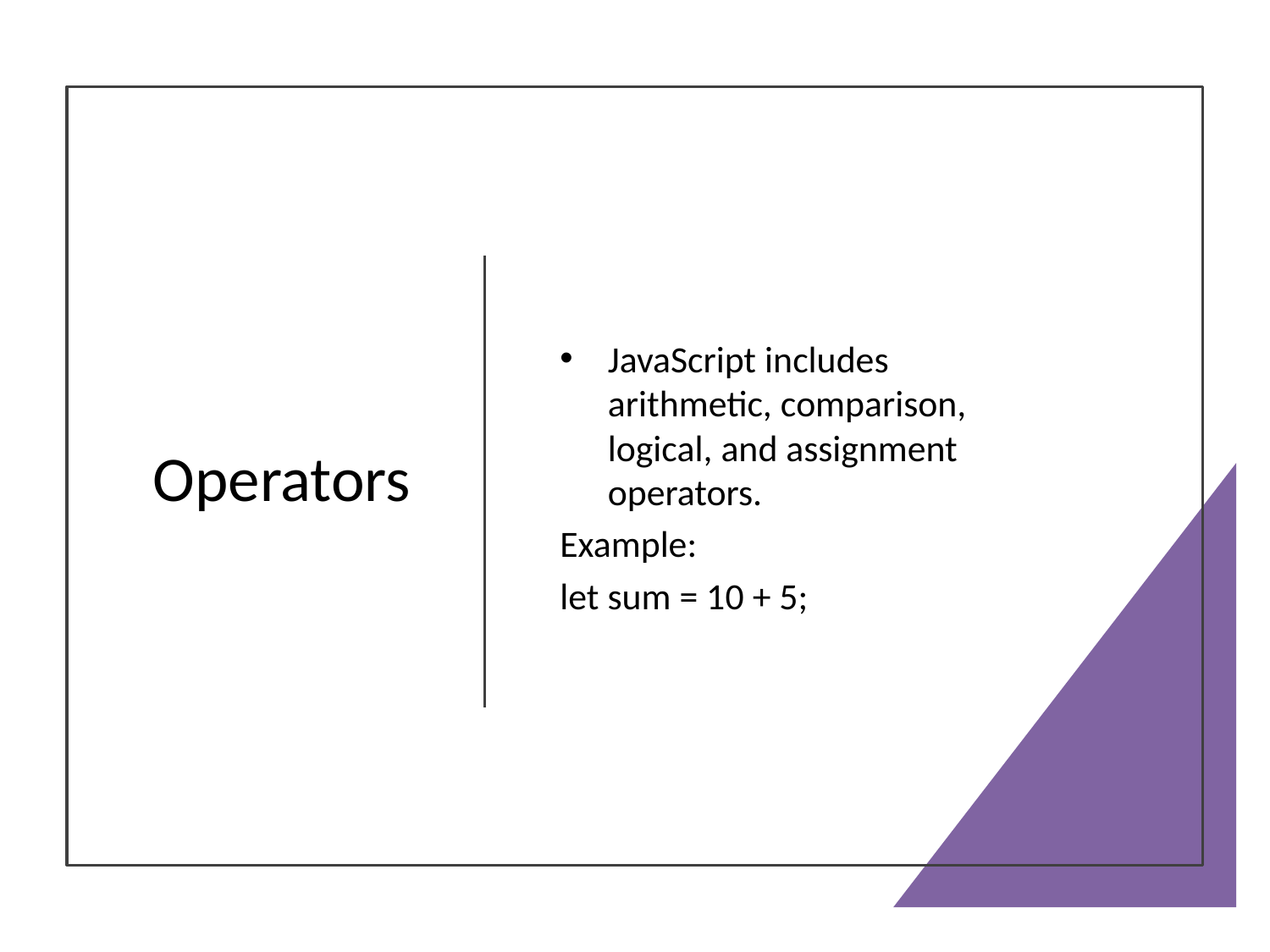

# Operators
JavaScript includes arithmetic, comparison, logical, and assignment operators.
Example:
let sum = 10 + 5;